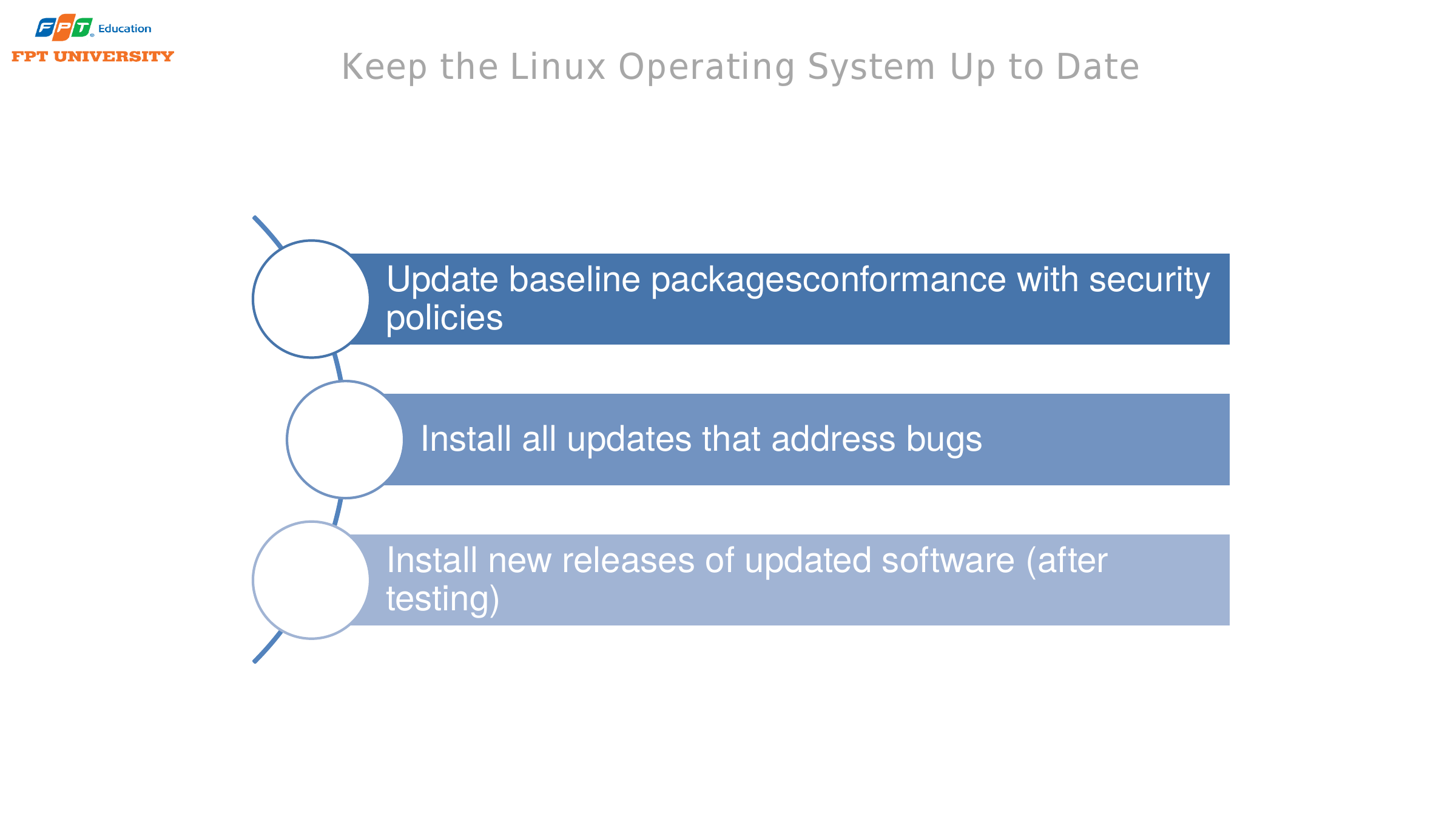

# Keep the Linux Operating System Up to Date
Update baseline packagesconformance with security policies
Install all updates that address bugs
Install new releases of updated software (after testing)